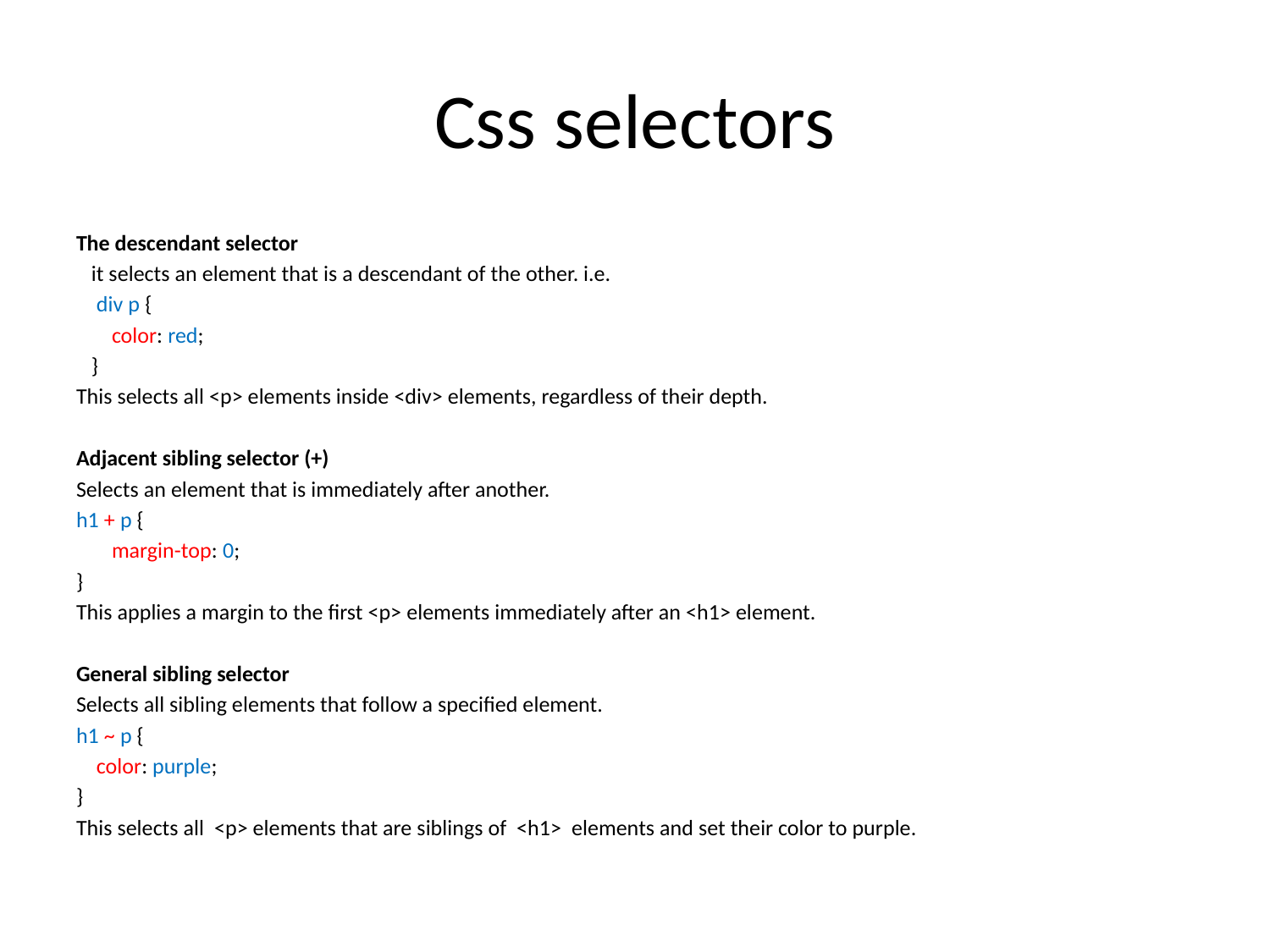

# Css selectors
The descendant selector
   it selects an element that is a descendant of the other. i.e.
    div p {
       color: red;
   }
This selects all <p> elements inside <div> elements, regardless of their depth.

Adjacent sibling selector (+)
Selects an element that is immediately after another.
h1 + p {
       margin-top: 0;
}
This applies a margin to the first <p> elements immediately after an <h1> element.

General sibling selector
Selects all sibling elements that follow a specified element.
h1 ~ p {
    color: purple;
}
This selects all  <p> elements that are siblings of  <h1>  elements and set their color to purple.